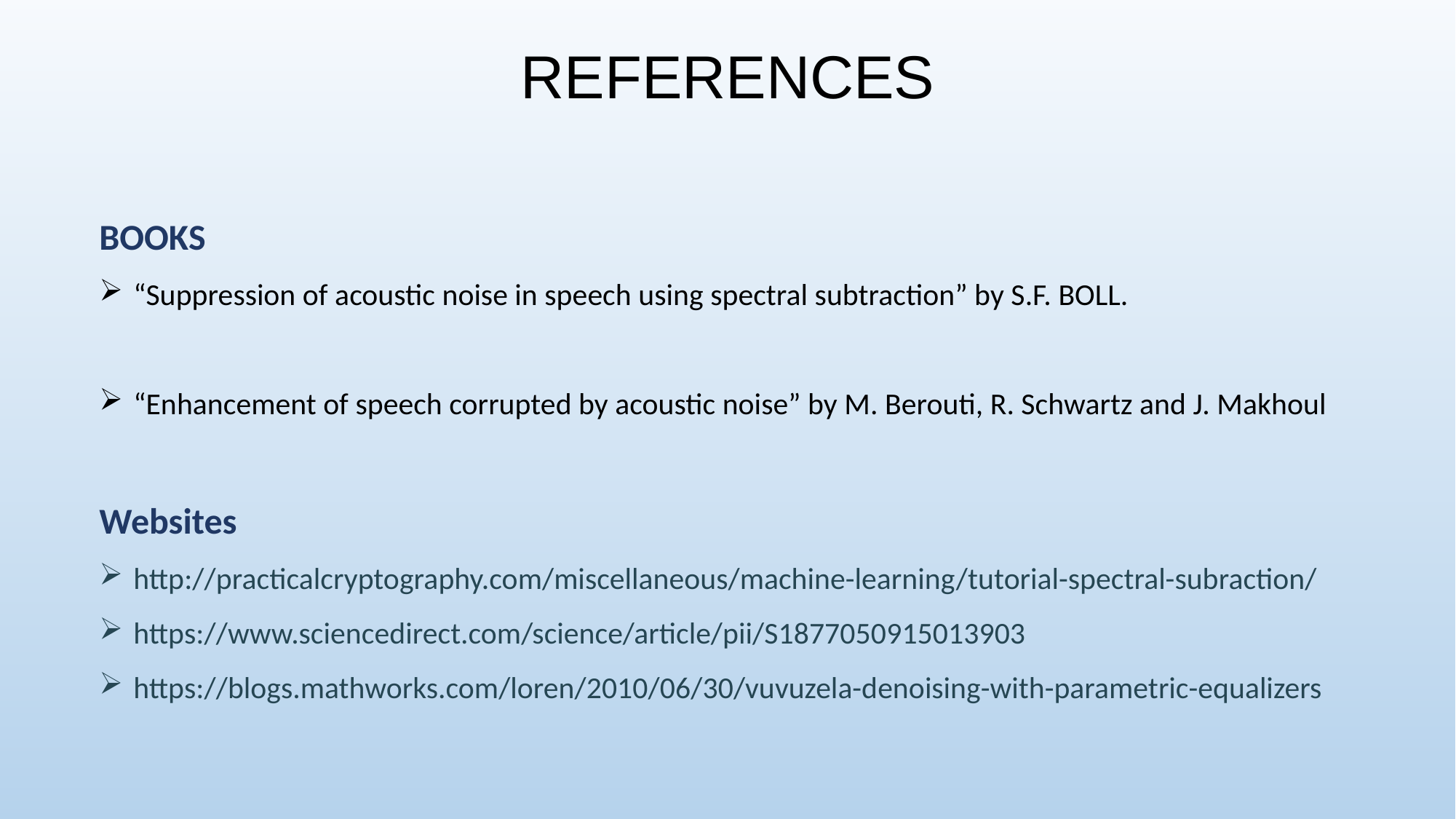

# REFERENCES
BOOKS
“Suppression of acoustic noise in speech using spectral subtraction” by S.F. BOLL.

“Enhancement of speech corrupted by acoustic noise” by M. Berouti, R. Schwartz and J. Makhoul

Websites
http://practicalcryptography.com/miscellaneous/machine-learning/tutorial-spectral-subraction/
https://www.sciencedirect.com/science/article/pii/S1877050915013903
https://blogs.mathworks.com/loren/2010/06/30/vuvuzela-denoising-with-parametric-equalizers